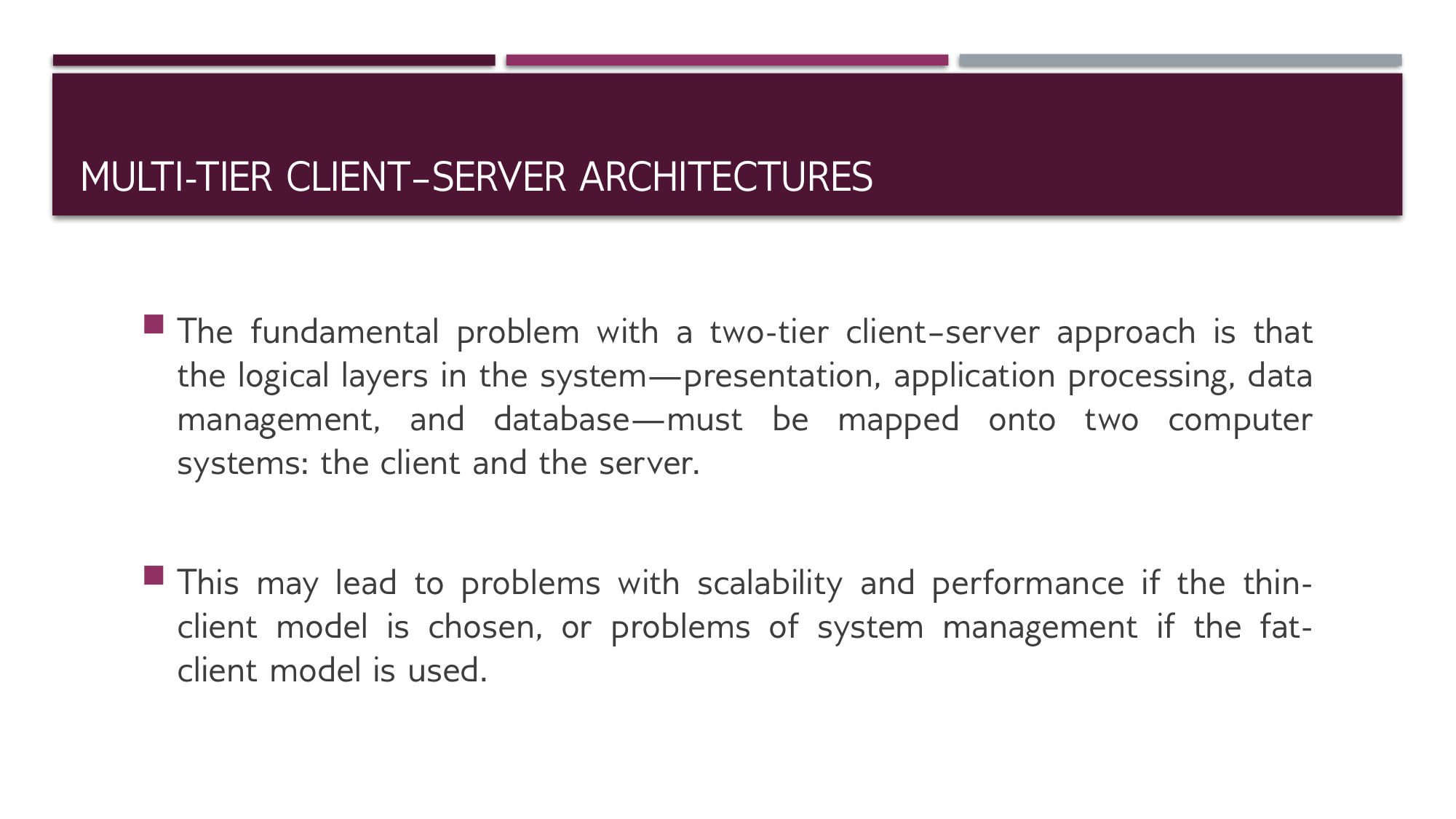

# Multi-tier client–server architectures
The fundamental problem with a two-tier client–server approach is that the logical layers in the system—presentation, application processing, data management, and database—must be mapped onto two computer systems: the client and the server.

This may lead to problems with scalability and performance if the thin-client model is chosen, or problems of system management if the fat-client model is used.